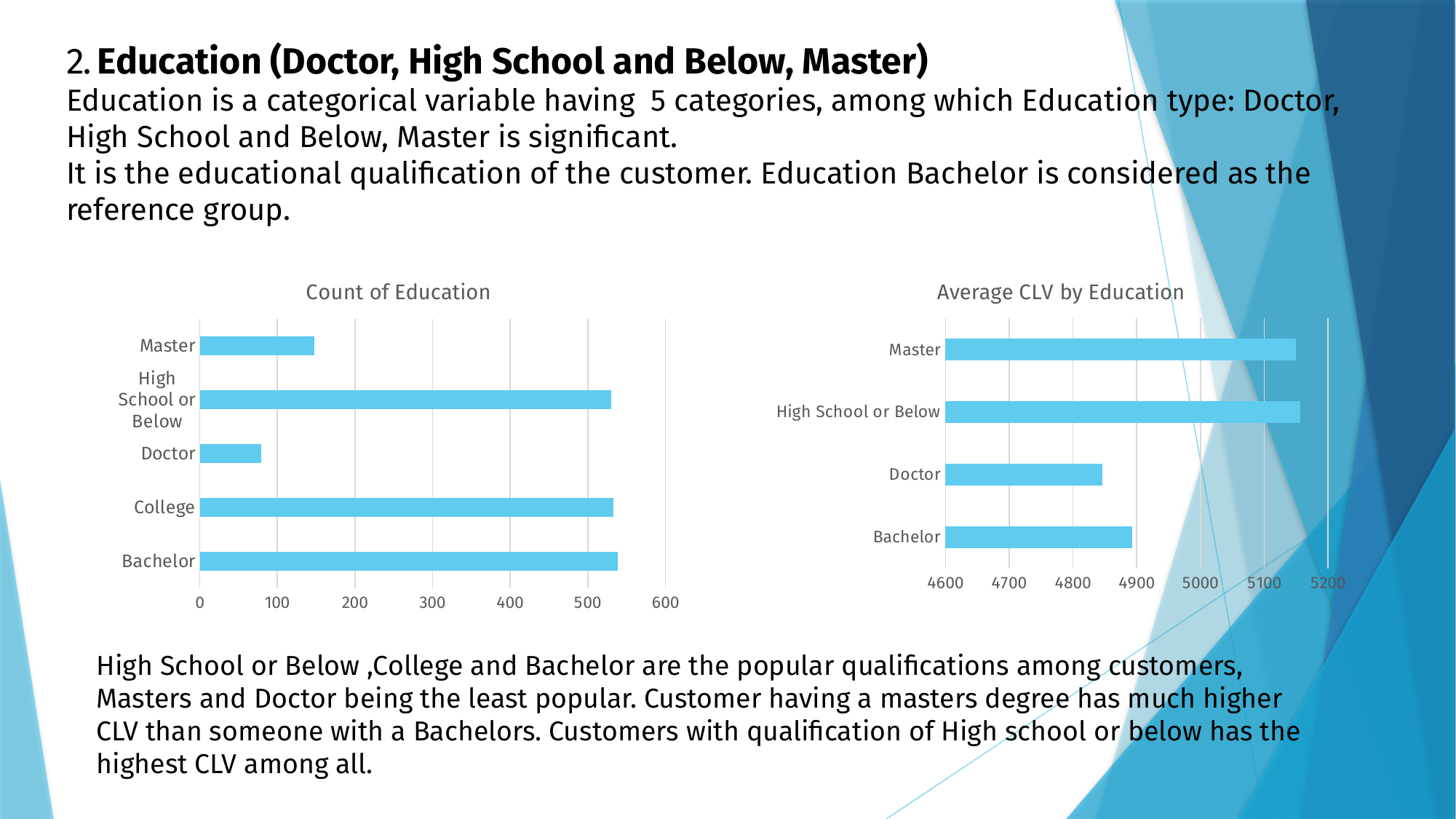

2. Education (Doctor, High School and Below, Master)
Education is a categorical variable having  5 categories, among which Education type: Doctor, High School and Below, Master is significant.
It is the educational qualification of the customer. Education Bachelor is considered as the reference group.

### Chart: Count of Education

| Category | Total |
|---|---|
| Bachelor | 539.0 |
| College | 533.0 |
| Doctor | 79.0 |
| High School or Below | 530.0 |
| Master | 148.0 |

### Chart: Average CLV by Education

| Category | Total |
|---|---|
| Bachelor | 4892.422890196663 |
| Doctor | 4845.649610632913 |
| High School or Below | 5156.638571596227 |
| Master | 5149.833202439189 |
High School or Below ,College and Bachelor are the popular qualifications among customers, Masters and Doctor being the least popular. Customer having a masters degree has much higher CLV than someone with a Bachelors. Customers with qualification of High school or below has the highest CLV among all.